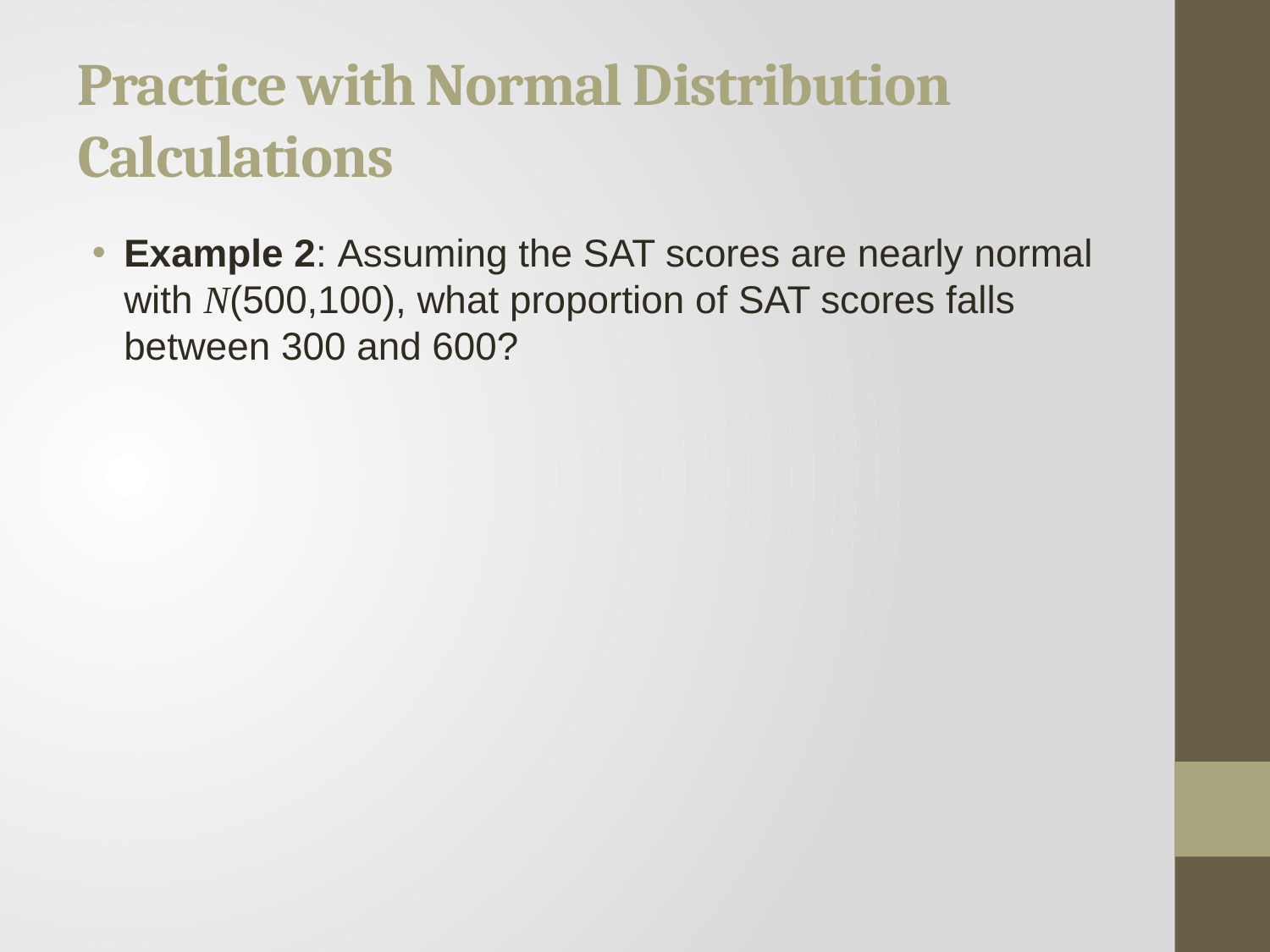

# Practice with Normal Distribution Calculations
Example 2: Assuming the SAT scores are nearly normal with N(500,100), what proportion of SAT scores falls between 300 and 600?